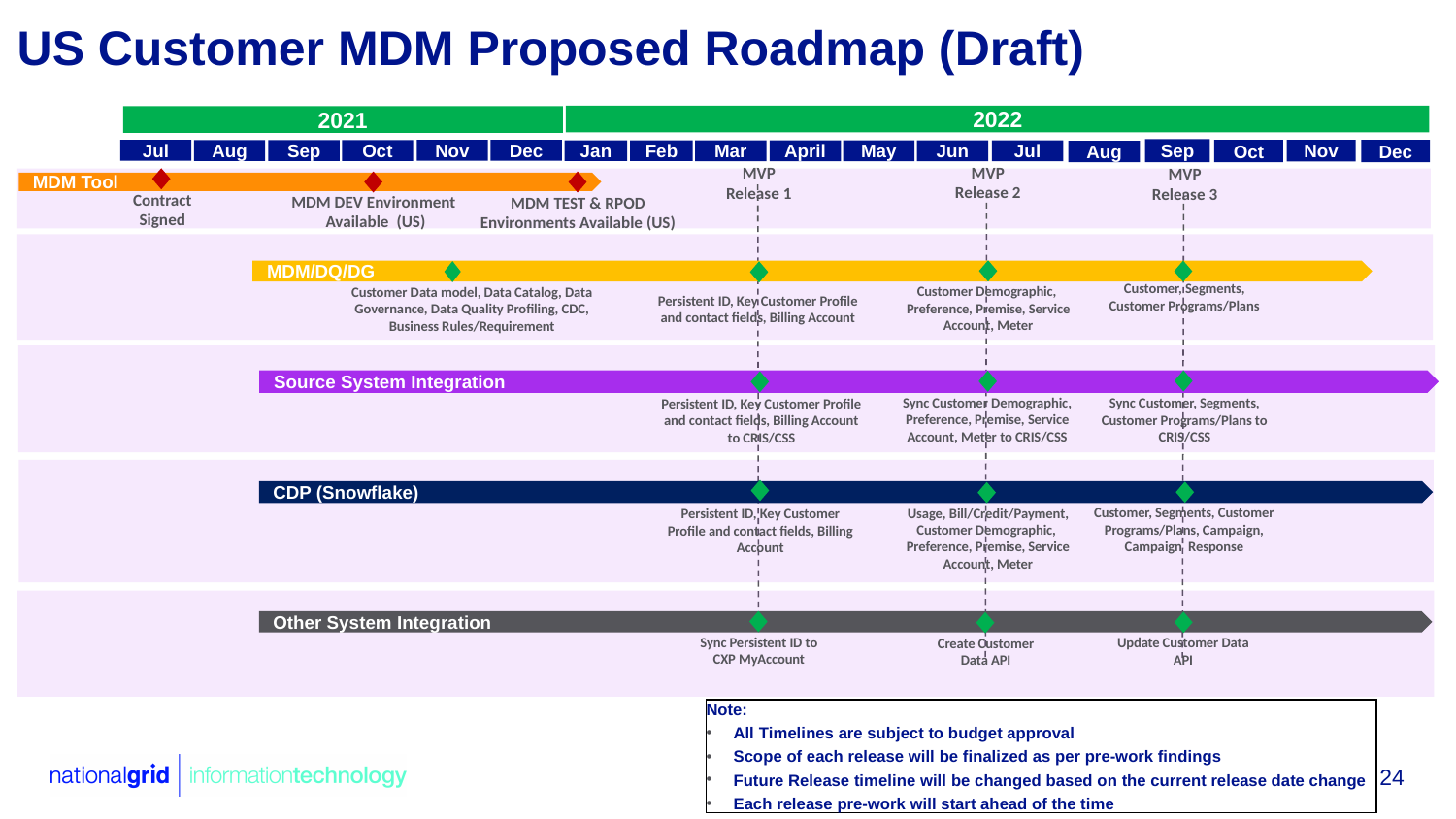

# US Customer MDM Proposed Roadmap (Draft)
2022
2021
Sep
Jul
Nov
Dec
Oct
Nov
Dec
Aug
Sep
Oct
Mar
April
May
Jun
Jul
Feb
Jan
Aug
MVP
Release 2
MVP
Release 1
MVP
Release 3

MDM Tool
Contract Signed
MDM DEV Environment
Available  (US)
MDM TEST & RPOD
Environments Available (US)

MDM/DQ/DG

Customer, Segments,
Customer Programs/Plans
Customer Demographic,
Preference, Premise, Service Account, Meter
Customer Data model, Data Catalog, Data Governance, Data Quality Profiling, CDC, Business Rules/Requirement
Persistent ID, Key Customer Profile and contact fields, Billing Account

Source System Integration

Sync Customer Demographic, Preference, Premise, Service Account, Meter to CRIS/CSS
Sync Customer, Segments, Customer Programs/Plans to CRIS/CSS
Persistent ID, Key Customer Profile and contact fields, Billing Account to CRIS/CSS

CDP (Snowflake)

Customer, Segments, Customer Programs/Plans, Campaign, Campaign  Response
Usage, Bill/Credit/Payment, Customer Demographic,
Preference, Premise, Service Account, Meter
Persistent ID, Key Customer Profile and contact fields, Billing Account

Other System Integration

Sync Persistent ID to CXP MyAccount
Update Customer Data API
Create Customer Data API
Note:
All Timelines are subject to budget approval
Scope of each release will be finalized as per pre-work findings
Future Release timeline will be changed based on the current release date change
Each release pre-work will start ahead of the time